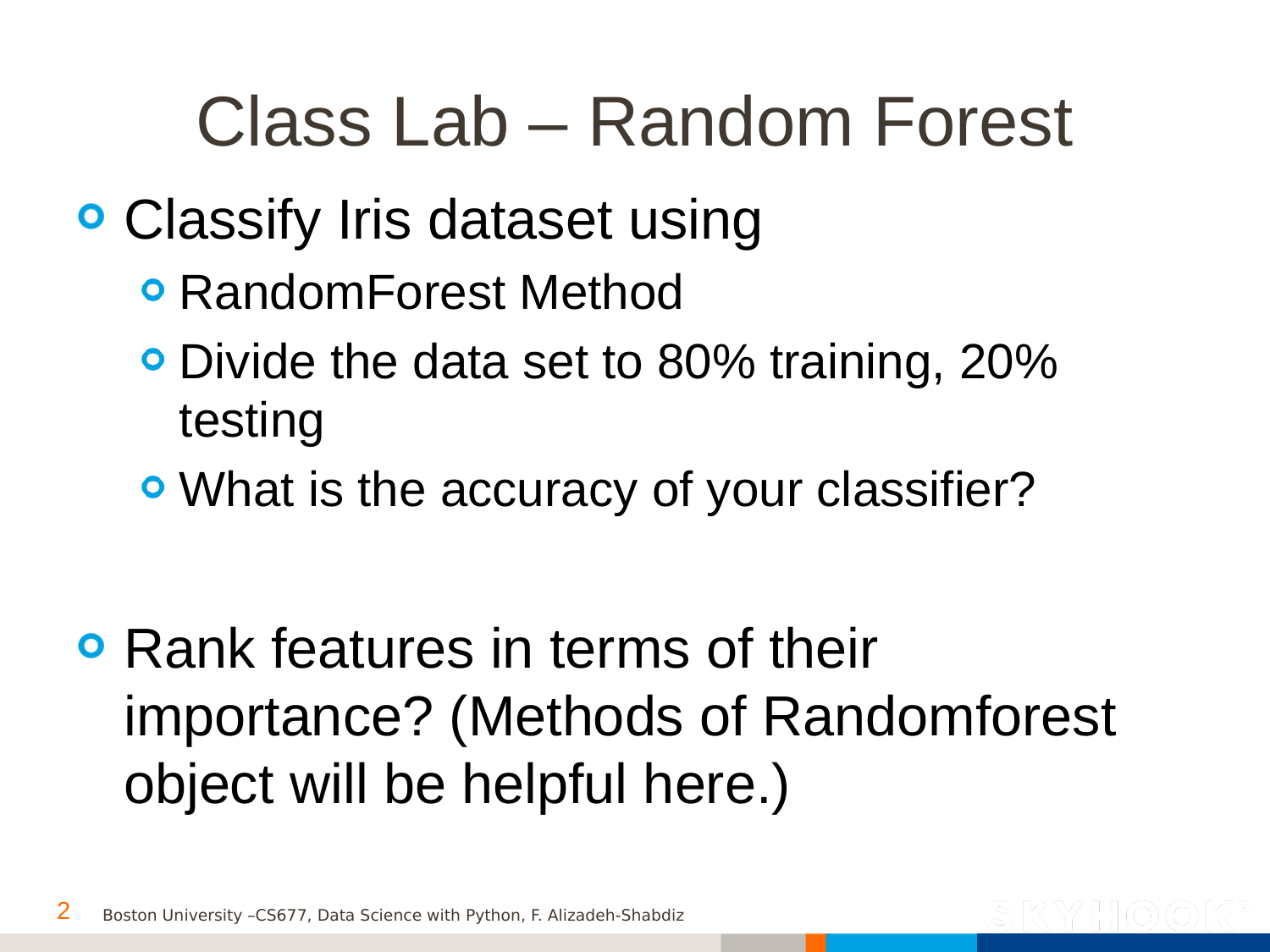

# Class Lab – Random Forest
Classify Iris dataset using
RandomForest Method
Divide the data set to 80% training, 20% testing
What is the accuracy of your classifier?

Rank features in terms of their importance? (Methods of Randomforest object will be helpful here.)